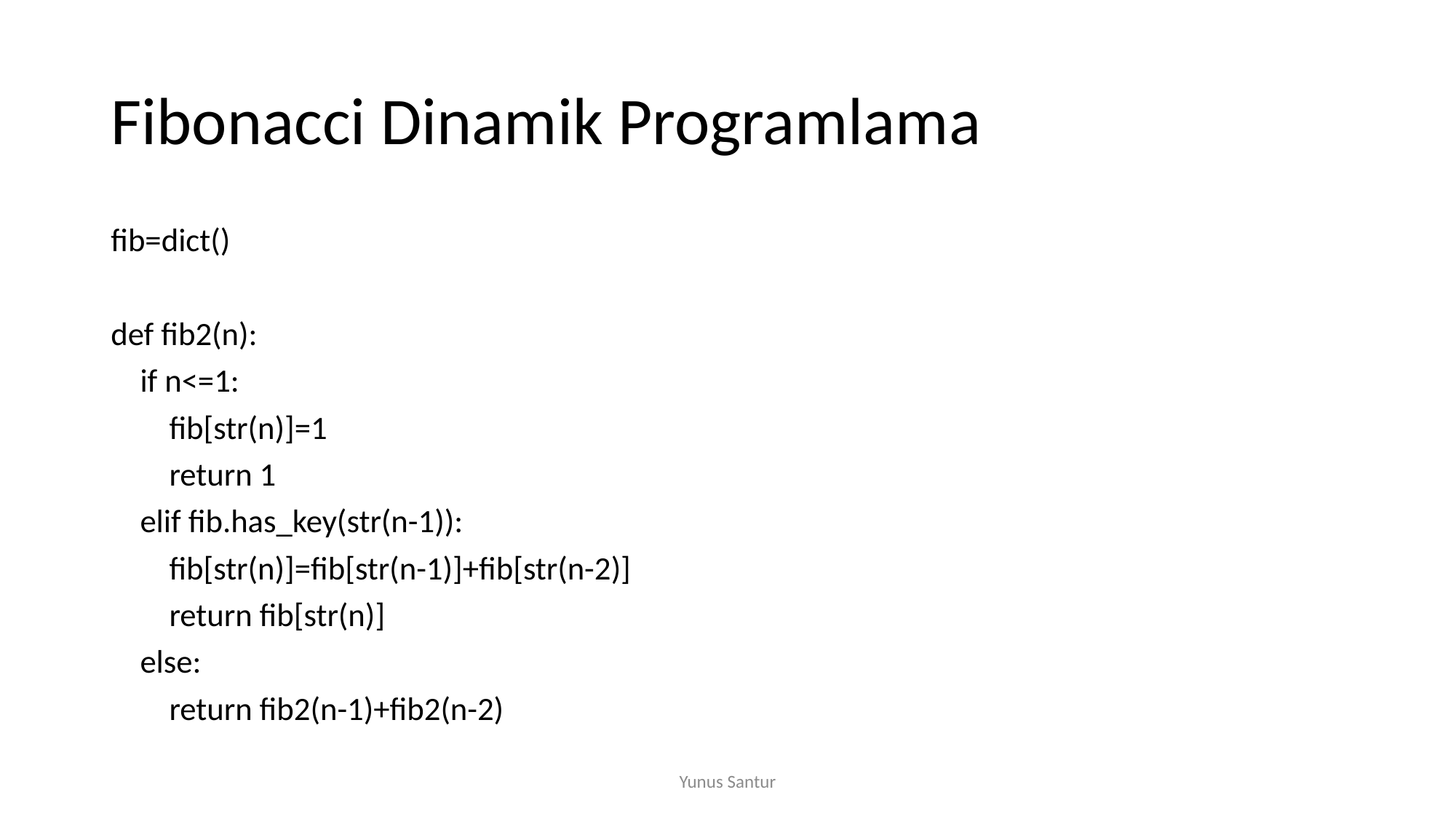

# Fibonacci Dinamik Programlama
fib=dict()

def fib2(n):
    if n<=1:
        fib[str(n)]=1
        return 1
    elif fib.has_key(str(n-1)):
        fib[str(n)]=fib[str(n-1)]+fib[str(n-2)]
        return fib[str(n)]
    else:
        return fib2(n-1)+fib2(n-2)
Yunus Santur